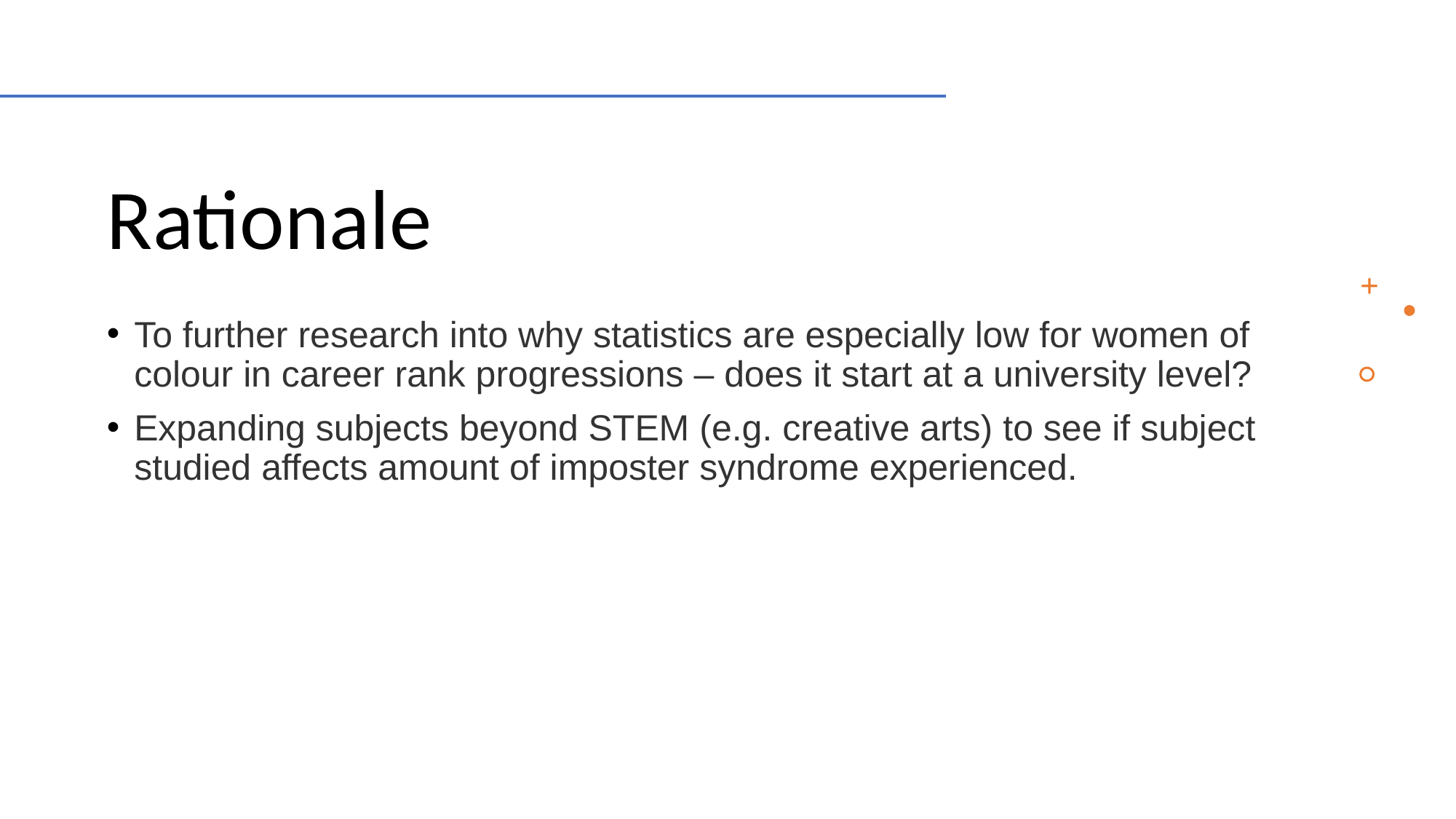

# Rationale

To further research into why statistics are especially low for women of colour in career rank progressions – does it start at a university level?
Expanding subjects beyond STEM (e.g. creative arts) to see if subject studied affects amount of imposter syndrome experienced.